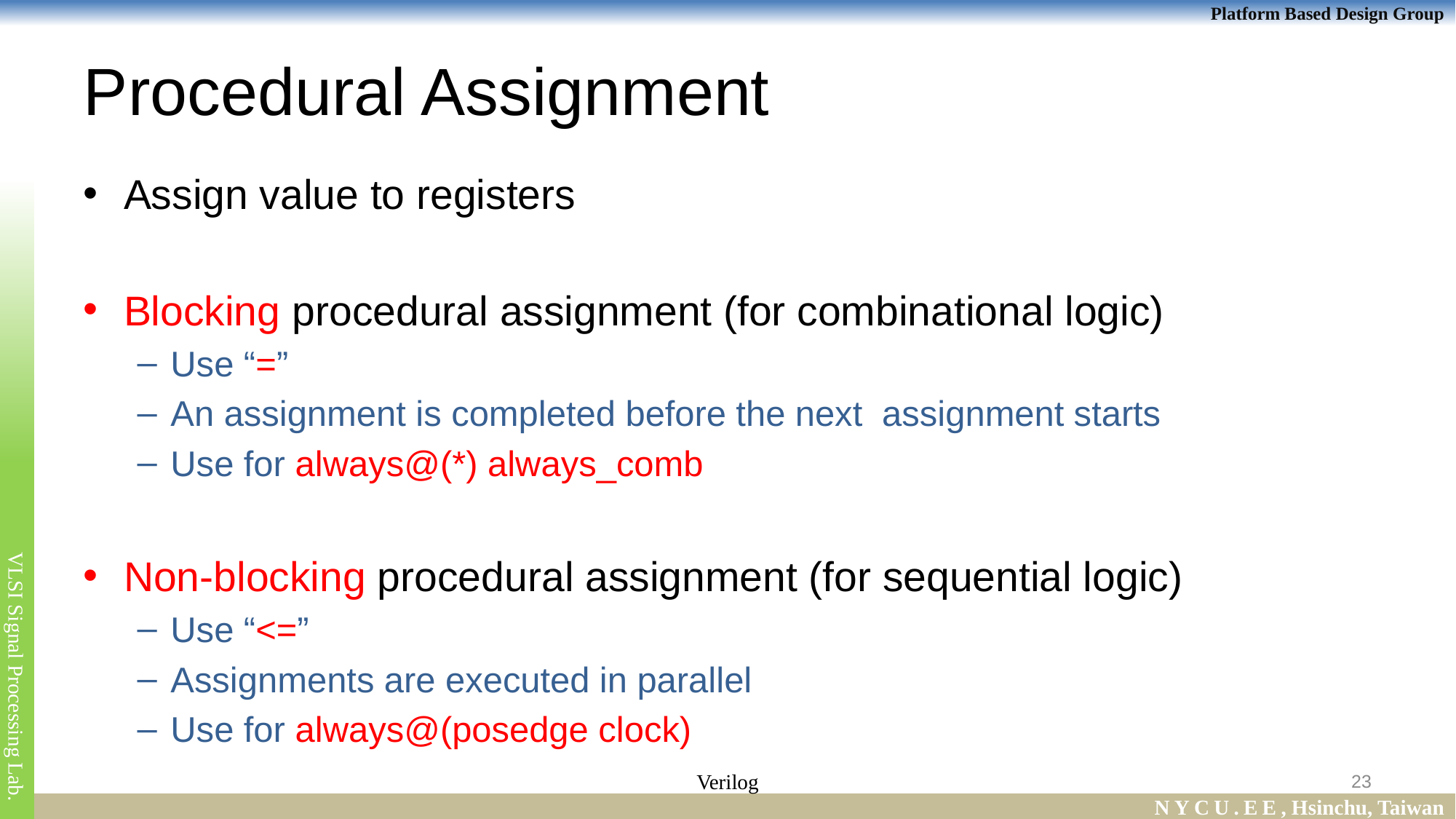

# Procedural Assignment
Assign value to registers

Blocking procedural assignment (for combinational logic)
Use “=”
An assignment is completed before the next  assignment starts
Use for always@(*) always_comb

Non-blocking procedural assignment (for sequential logic)
Use “<=”
Assignments are executed in parallel
Use for always@(posedge clock)

Verilog
23